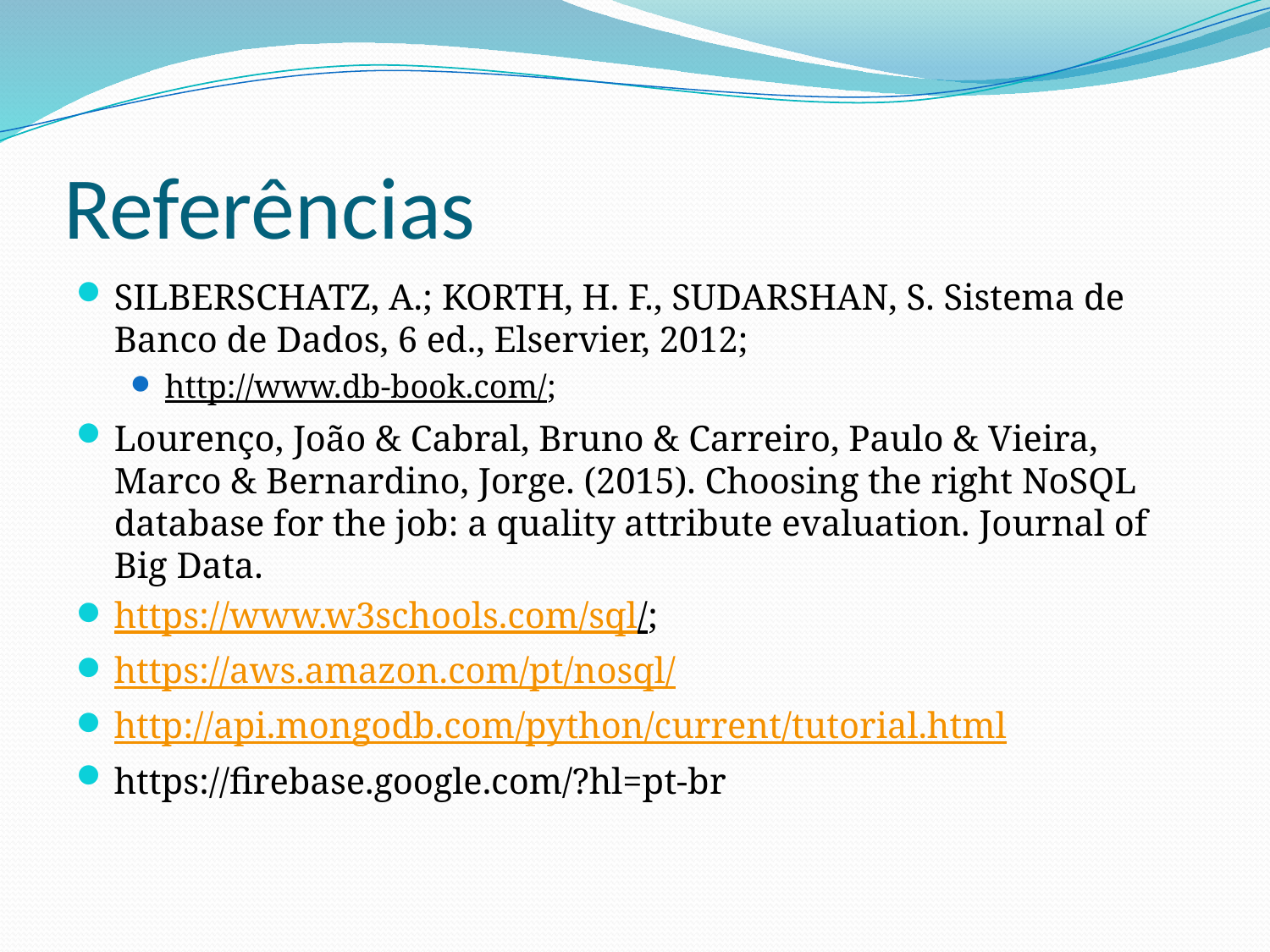

# Referências
SILBERSCHATZ, A.; KORTH, H. F., SUDARSHAN, S. Sistema de Banco de Dados, 6 ed., Elservier, 2012;
http://www.db-book.com/;
Lourenço, João & Cabral, Bruno & Carreiro, Paulo & Vieira, Marco & Bernardino, Jorge. (2015). Choosing the right NoSQL database for the job: a quality attribute evaluation. Journal of Big Data.
https://www.w3schools.com/sql/;
https://aws.amazon.com/pt/nosql/
http://api.mongodb.com/python/current/tutorial.html
https://firebase.google.com/?hl=pt-br